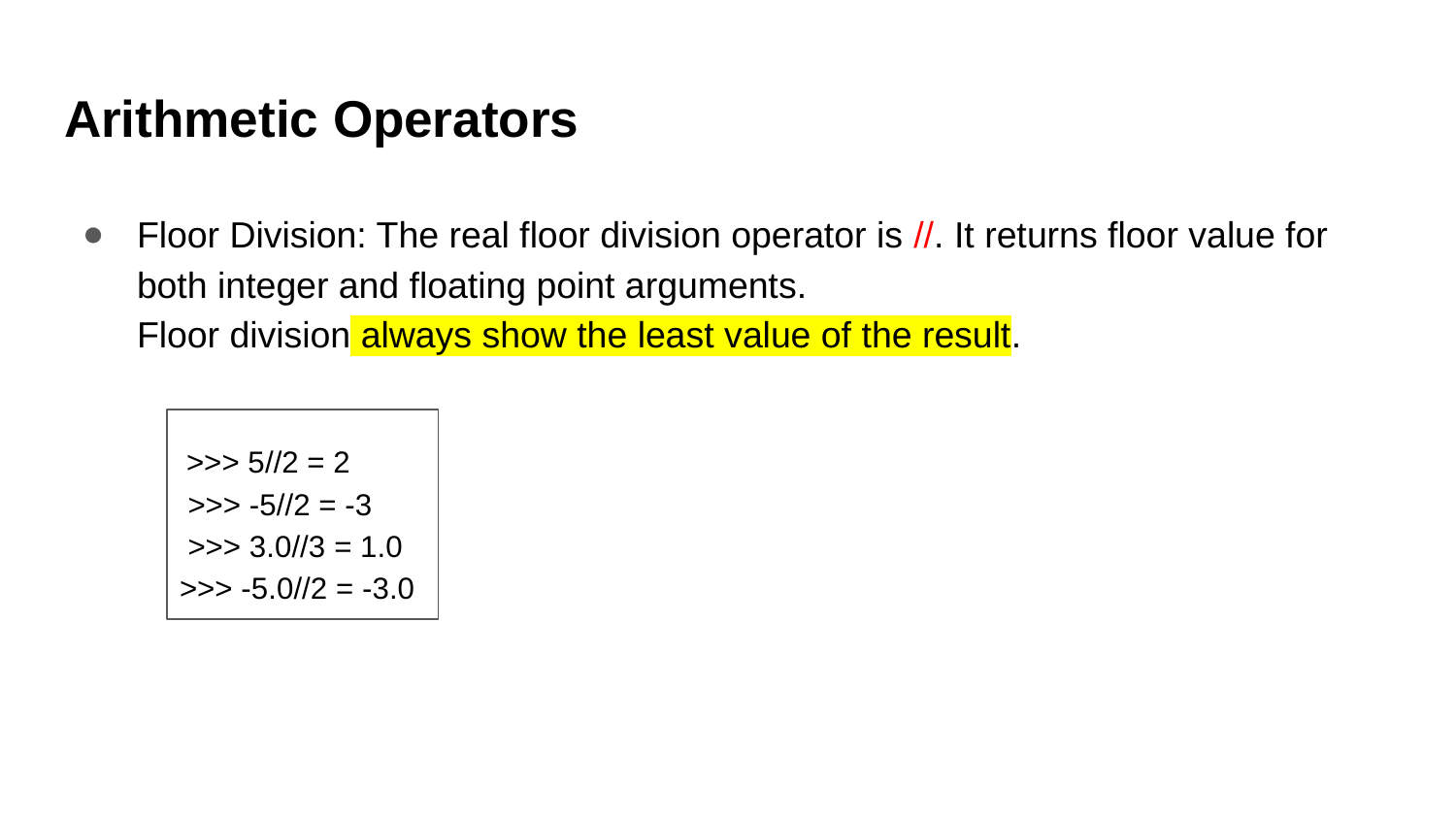

# Arithmetic Operators

Floor Division: The real floor division operator is //. It returns floor value for both integer and floating point arguments.
Floor division always show the least value of the result.

             >>> 5//2 = 2
      >>> -5//2 = -3
      >>> 3.0//3 = 1.0
     >>> -5.0//2 = -3.0